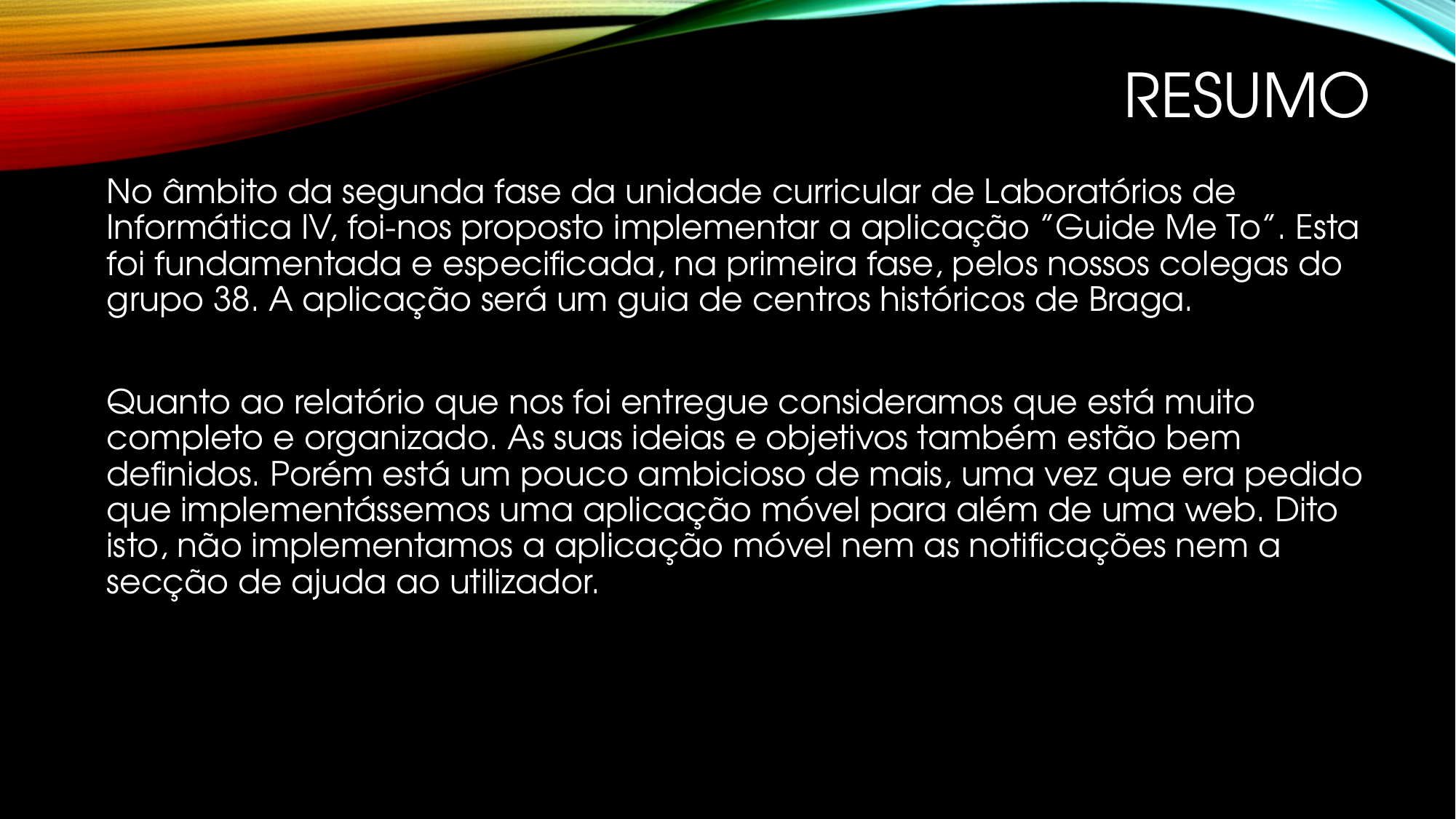

Resumo
No âmbito da segunda fase da unidade curricular de Laboratórios de Informática IV, foi-nos proposto implementar a aplicação ”Guide Me To”. Esta foi fundamentada e especificada, na primeira fase, pelos nossos colegas do grupo 38. A aplicação será um guia de centros históricos de Braga.

Quanto ao relatório que nos foi entregue consideramos que está muito completo e organizado. As suas ideias e objetivos também estão bem definidos. Porém está um pouco ambicioso de mais, uma vez que era pedido que implementássemos uma aplicação móvel para além de uma web. Dito isto, não implementamos a aplicação móvel nem as notificações nem a secção de ajuda ao utilizador.